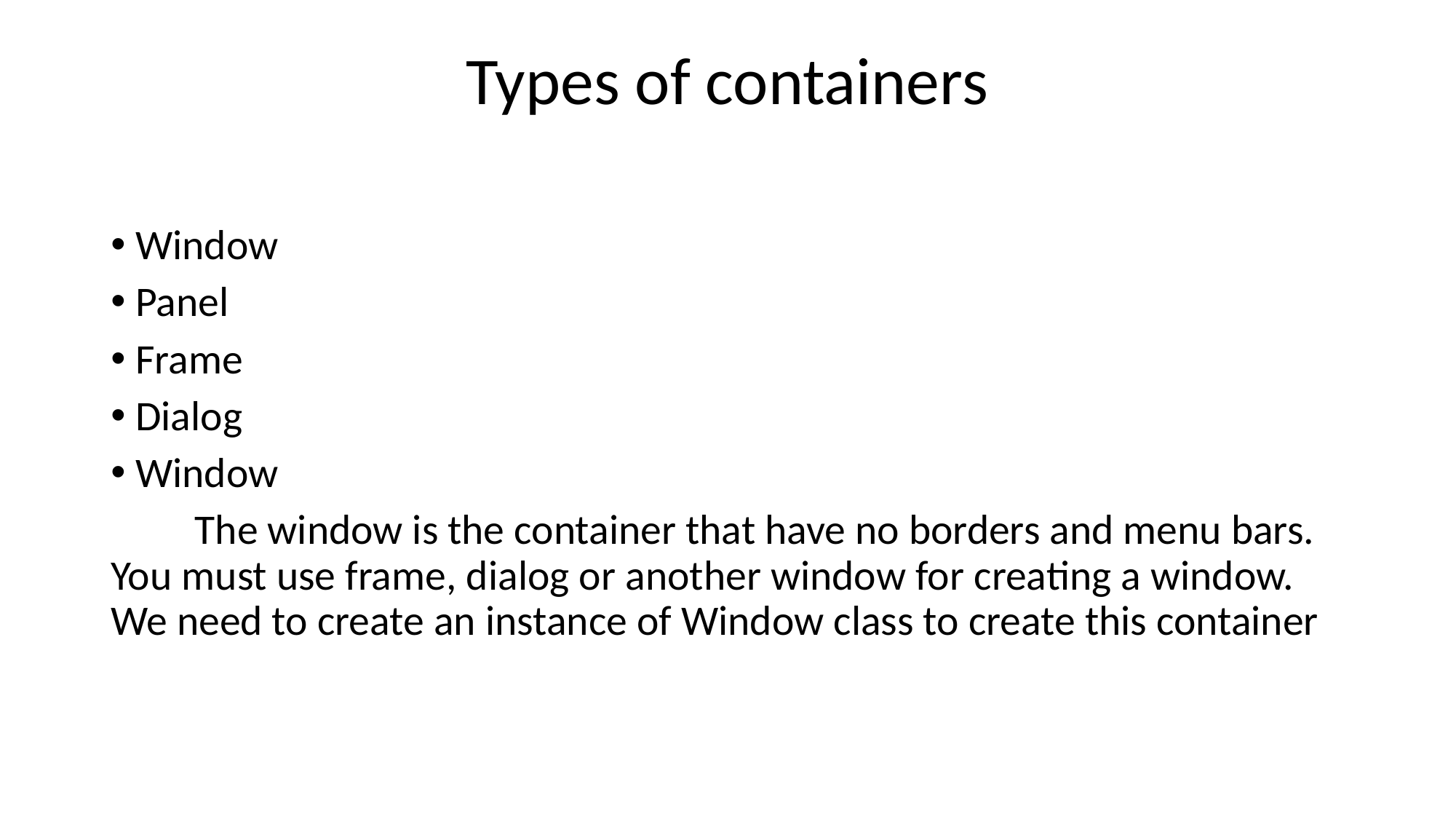

# Types of containers
Window
Panel
Frame
Dialog
Window
	The window is the container that have no borders and menu bars. You must use frame, dialog or another window for creating a window. We need to create an instance of Window class to create this container